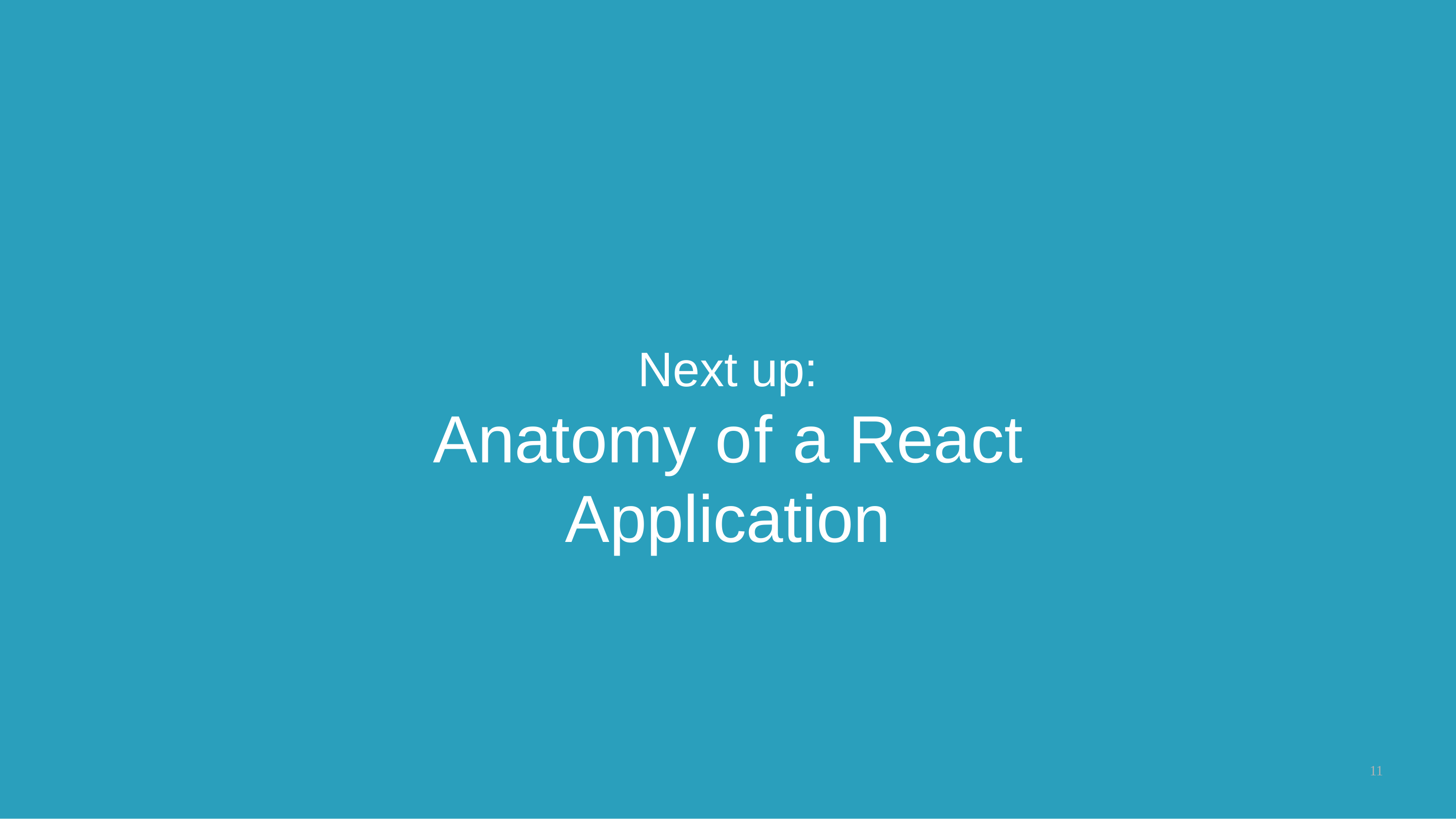

# Next up:
Anatomy of a React Application
11